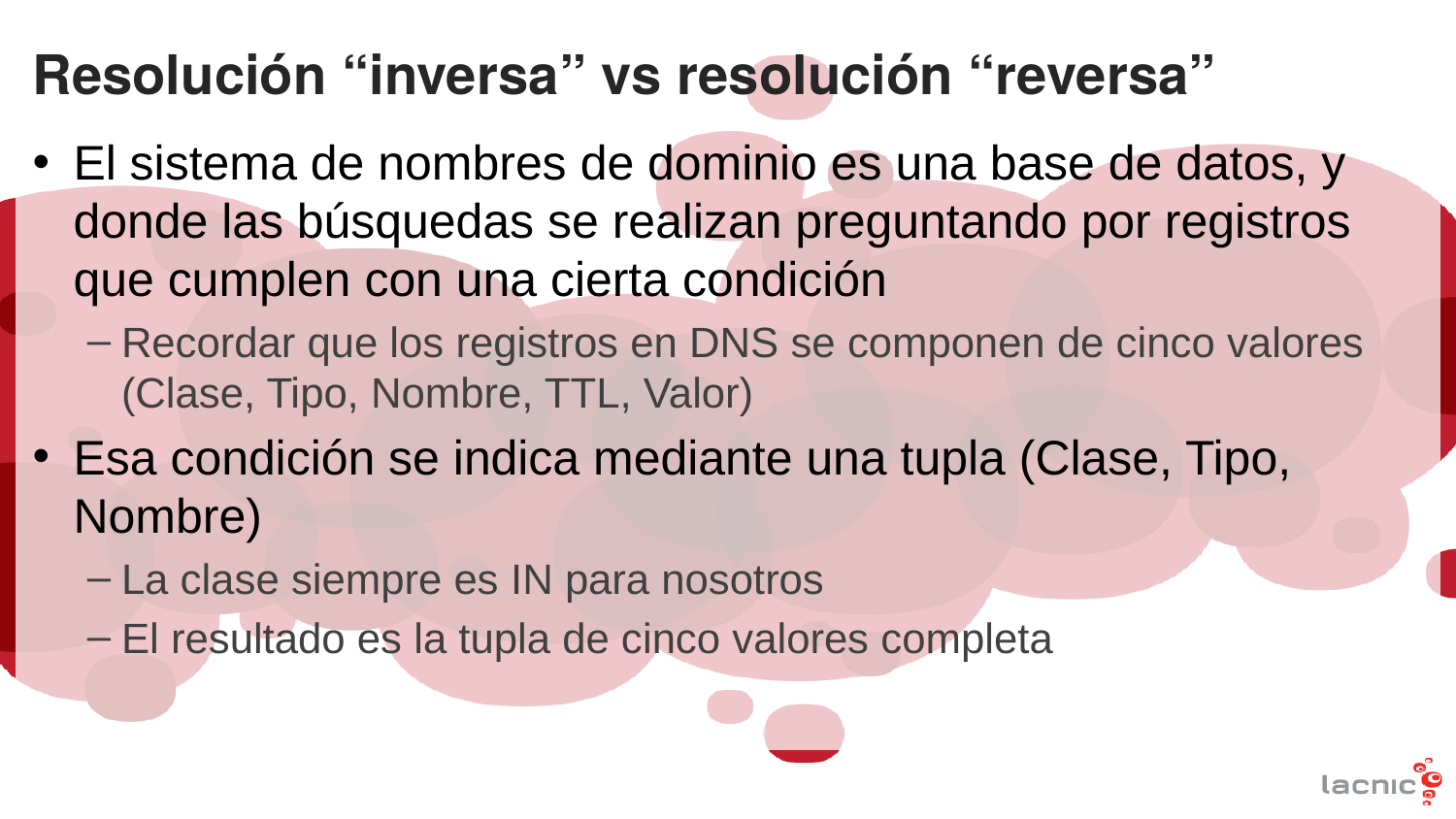

# Resolución “inversa” vs resolución “reversa”
El sistema de nombres de dominio es una base de datos, y donde las búsquedas se realizan preguntando por registros que cumplen con una cierta condición
Recordar que los registros en DNS se componen de cinco valores (Clase, Tipo, Nombre, TTL, Valor)
Esa condición se indica mediante una tupla (Clase, Tipo, Nombre)
La clase siempre es IN para nosotros
El resultado es la tupla de cinco valores completa